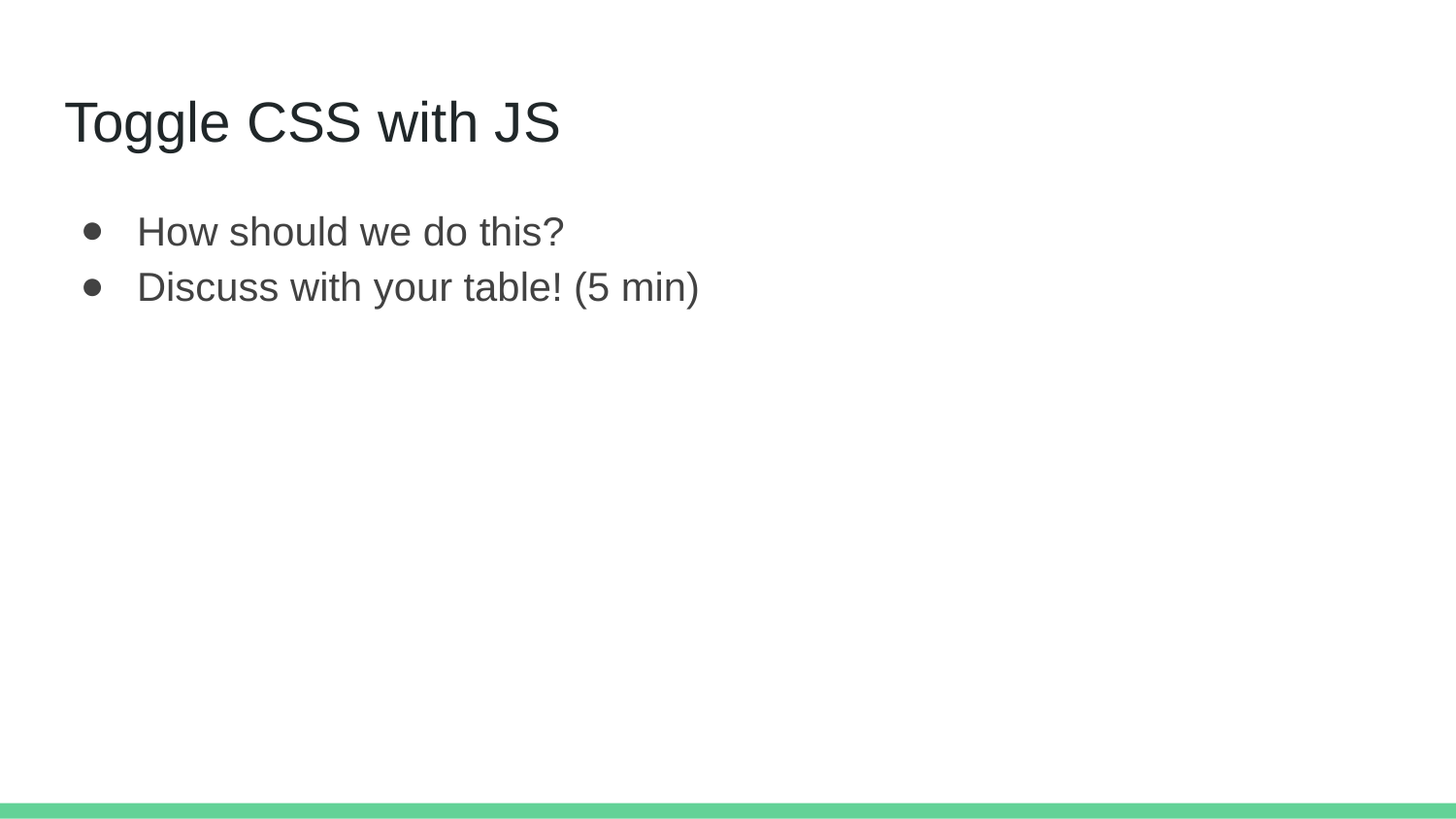

# Toggle CSS with JS
How should we do this?
Discuss with your table! (5 min)